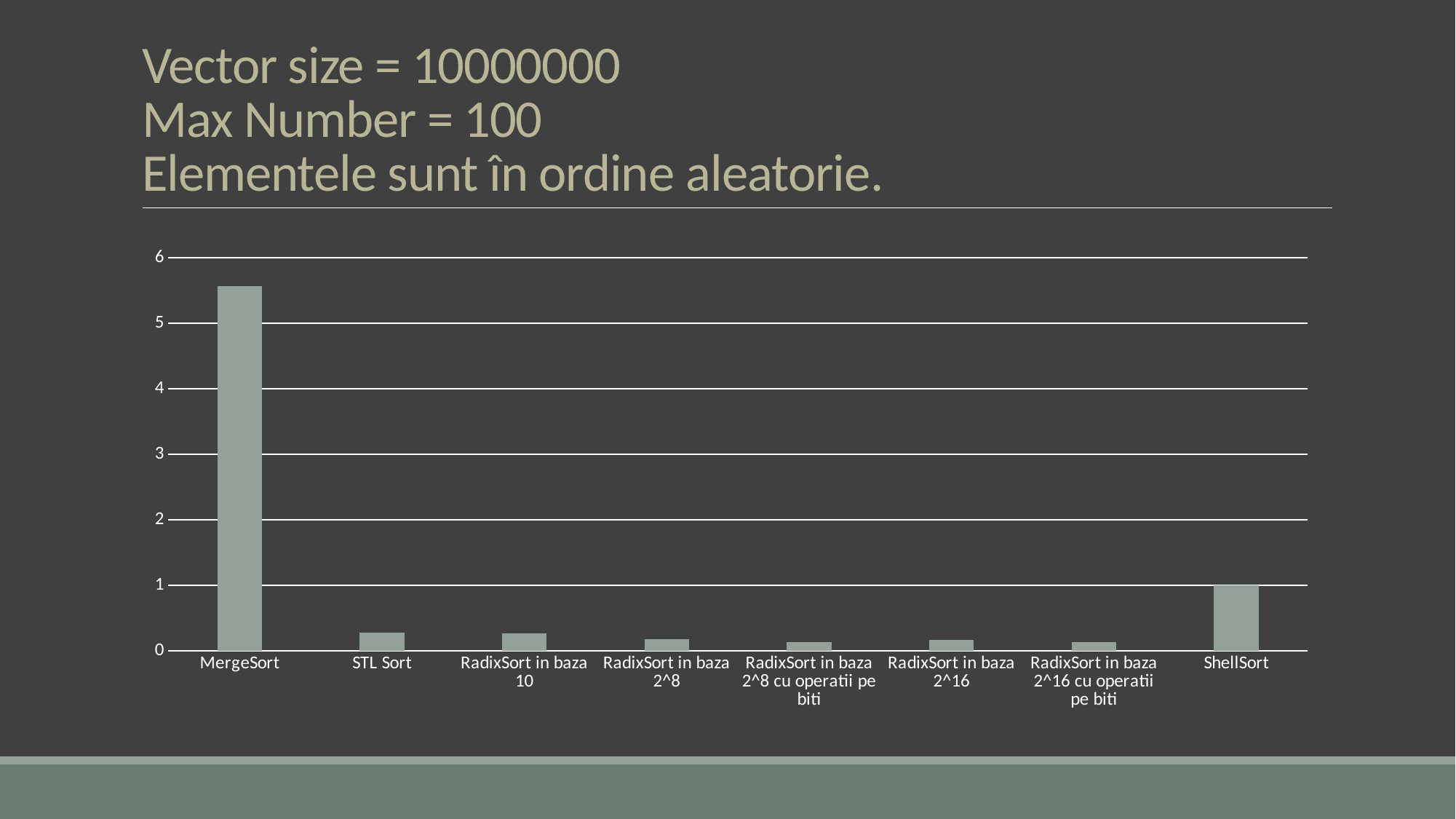

# Vector size = 10000000 Max Number = 100 Elementele sunt în ordine aleatorie.

### Chart

| Category | Column1 |
|---|---|
| MergeSort | 5.56249 |
| STL Sort | 0.274608 |
| RadixSort in baza 10 | 0.263091 |
| RadixSort in baza 2^8 | 0.172082 |
| RadixSort in baza 2^8 cu operatii pe biti | 0.134902 |
| RadixSort in baza 2^16 | 0.171002 |
| RadixSort in baza 2^16 cu operatii pe biti | 0.136266 |
| ShellSort | 0.998724 |